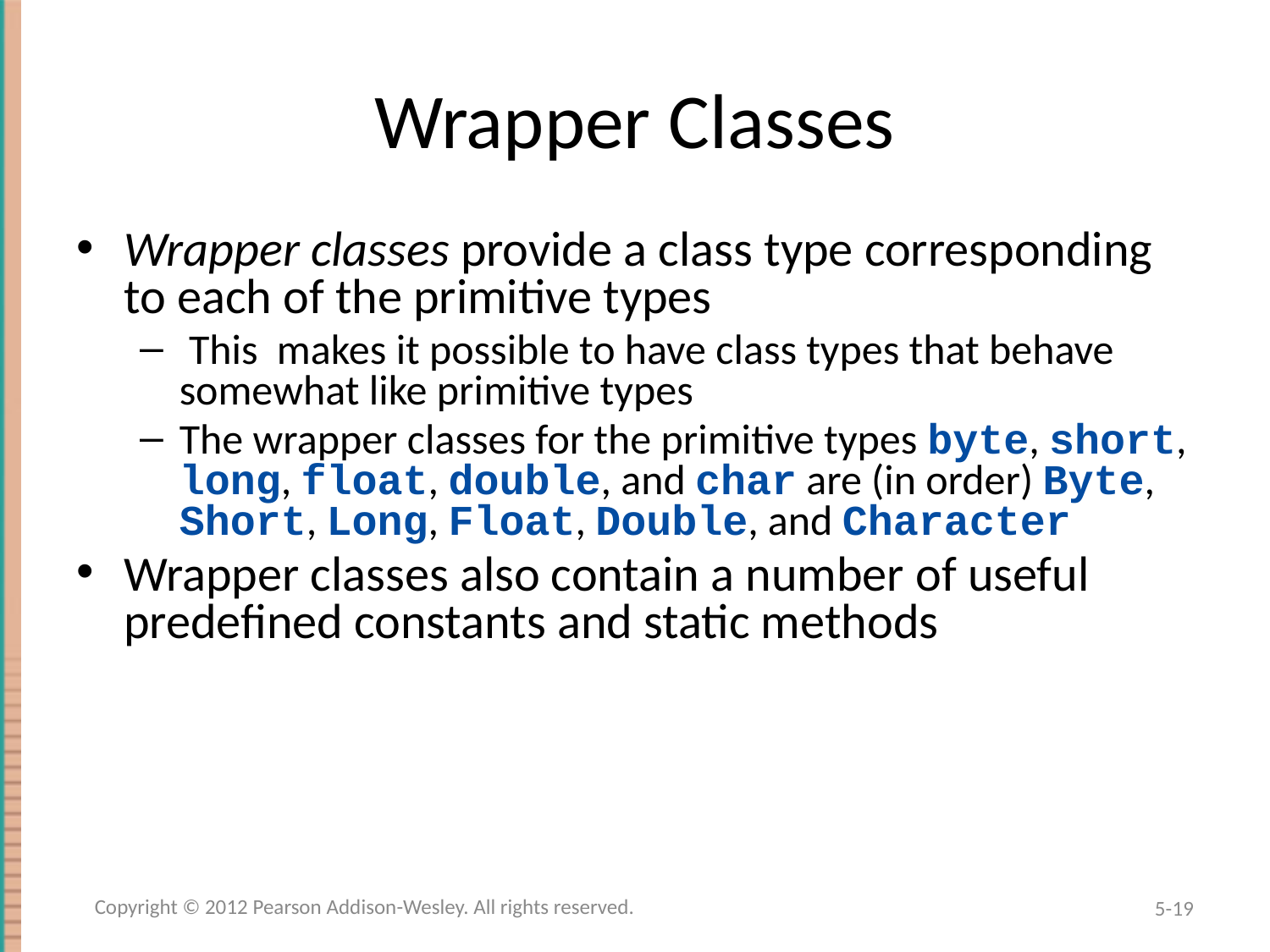

# Wrapper Classes
Wrapper classes provide a class type corresponding to each of the primitive types
 This  makes it possible to have class types that behave somewhat like primitive types
The wrapper classes for the primitive types byte, short, long, float, double, and char are (in order) Byte, Short, Long, Float, Double, and Character
Wrapper classes also contain a number of useful predefined constants and static methods
Copyright © 2012 Pearson Addison-Wesley. All rights reserved.
5-19